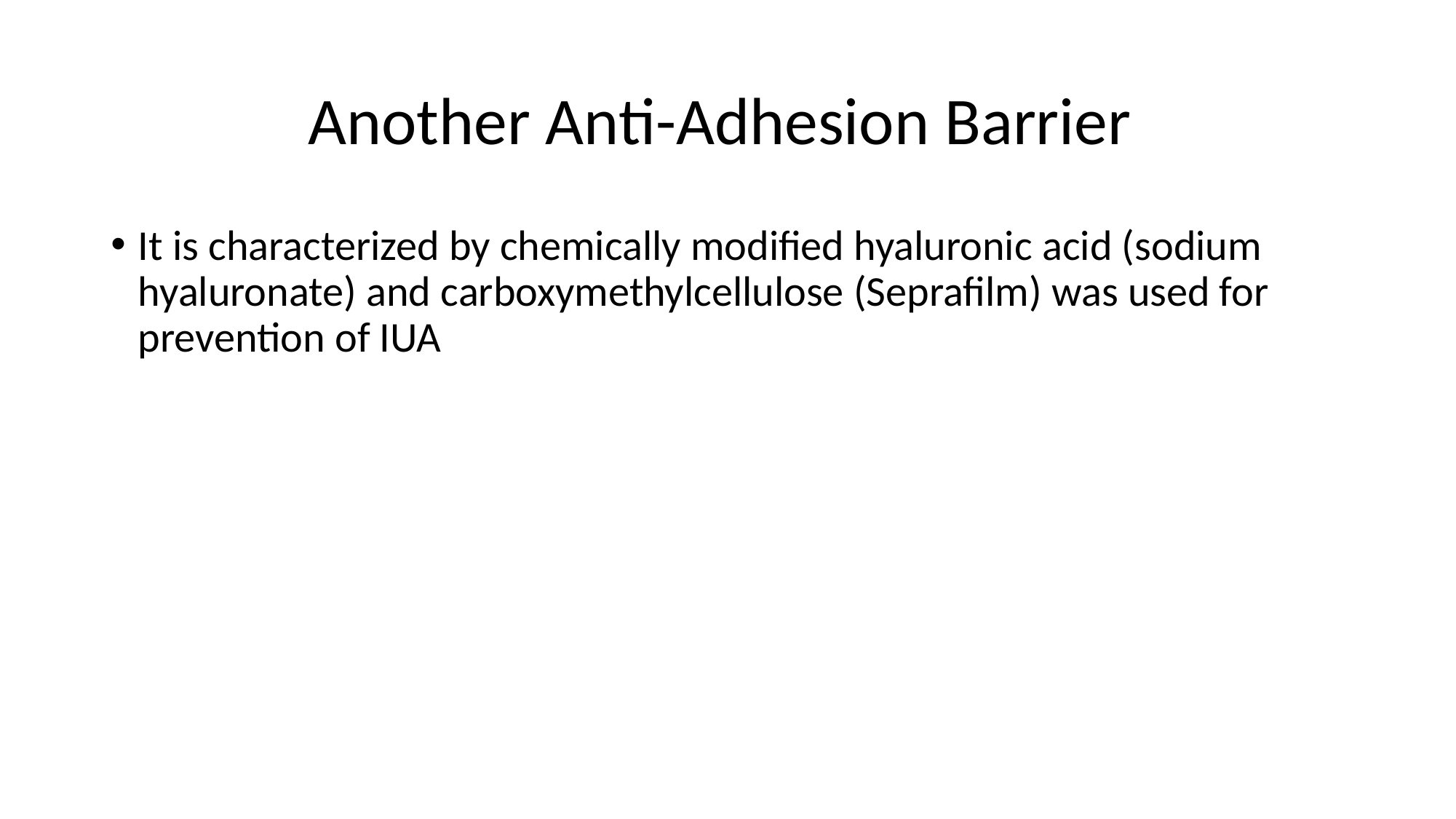

# Another Anti-Adhesion Barrier
It is characterized by chemically modified hyaluronic acid (sodium hyaluronate) and carboxymethylcellulose (Seprafilm) was used for prevention of IUA